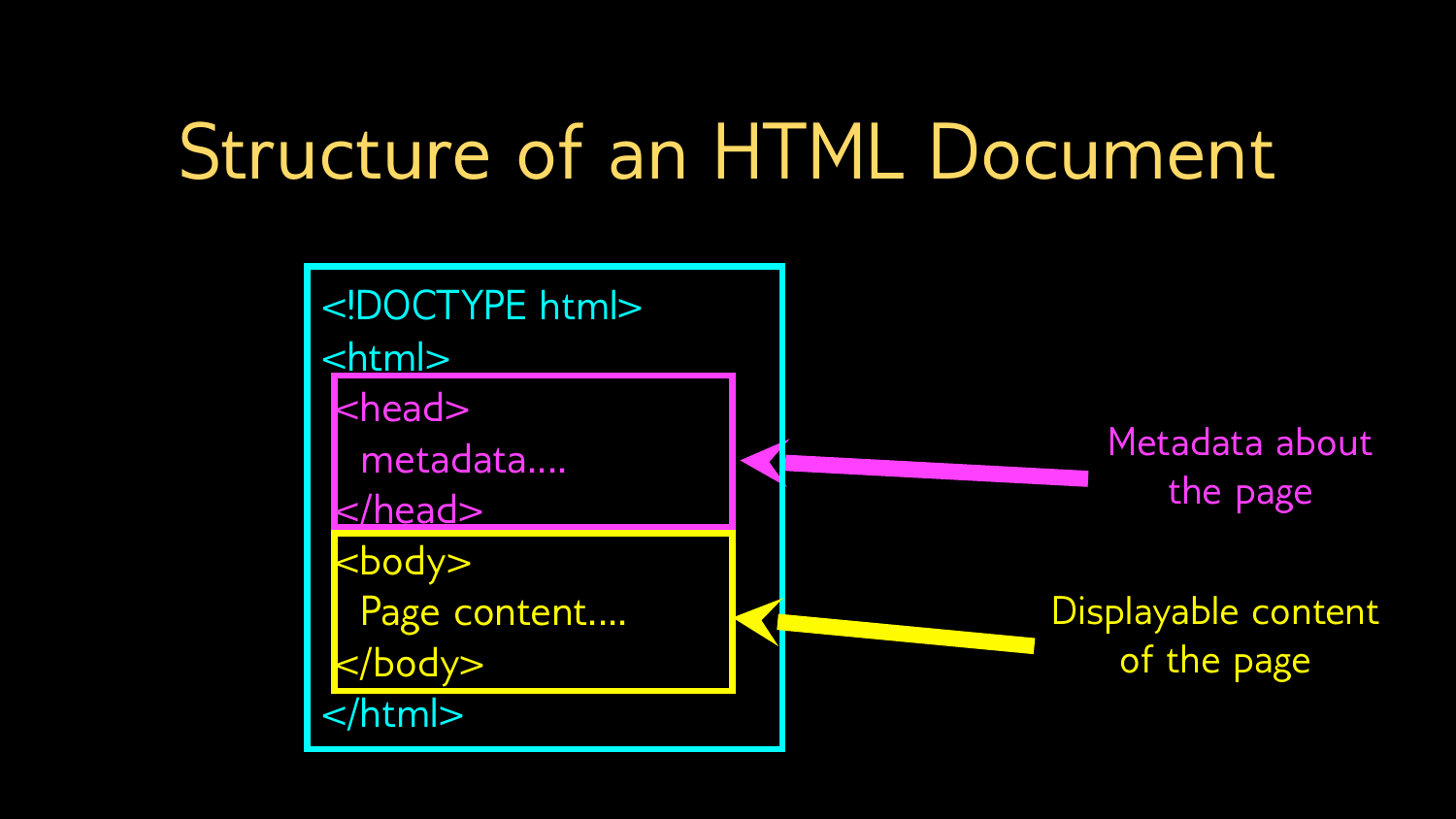

# Structure of an HTML Document

<!DOCTYPE html>
<html>
 <head>
   metadata....
 </head>
 <body>
   Page content....
 </body>
</html>

Metadata about the page

Displayable content of the page